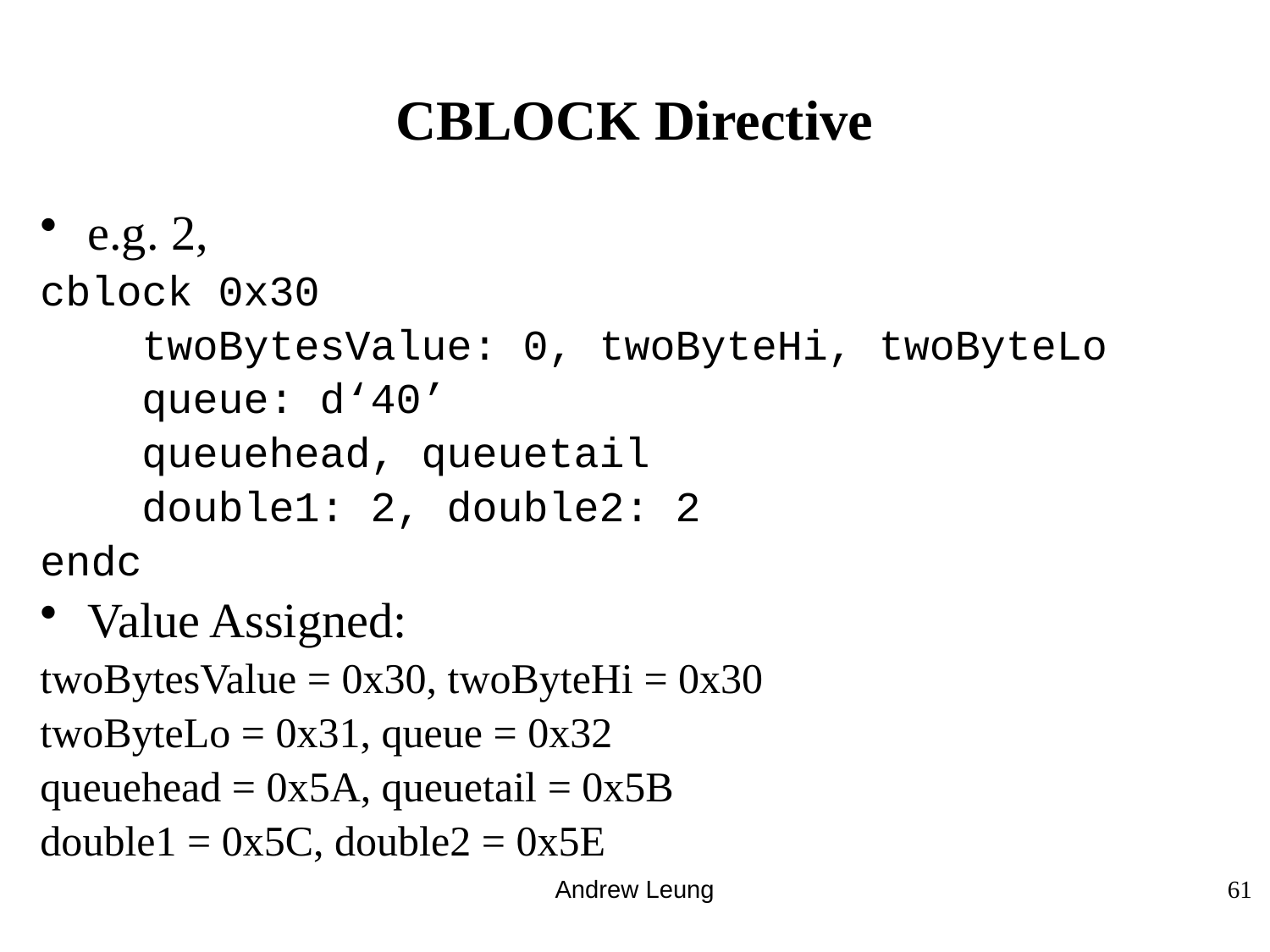

# CBLOCK Directive
e.g. 2,
cblock 0x30
    twoBytesValue: 0, twoByteHi, twoByteLo
    queue: d‘40’
    queuehead, queuetail
    double1: 2, double2: 2
endc
Value Assigned:
twoBytesValue = 0x30, twoByteHi = 0x30
twoByteLo = 0x31, queue = 0x32
queuehead = 0x5A, queuetail = 0x5B
double1 = 0x5C, double2 = 0x5E

Andrew Leung
61